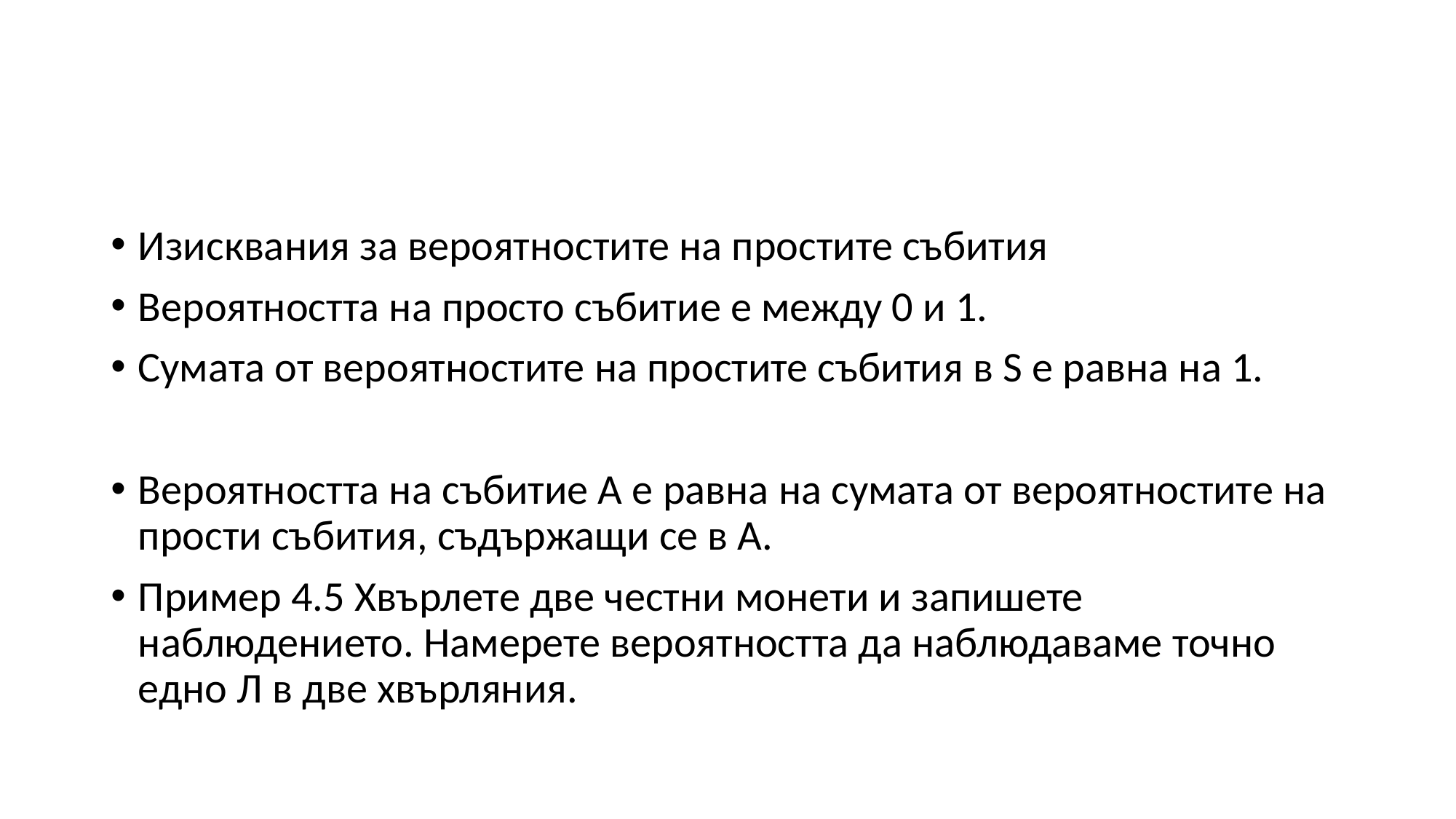

#
Изисквания за вероятностите на простите събития
Вероятността на просто събитие е между 0 и 1.
Сумата от вероятностите на простите събития в S е равна на 1.

Вероятността на събитие А е равна на сумата от вероятностите на прости събития, съдържащи се в А.
Пример 4.5 Хвърлете две честни монети и запишете наблюдението. Намерете вероятността да наблюдаваме точно едно Л в две хвърляния.